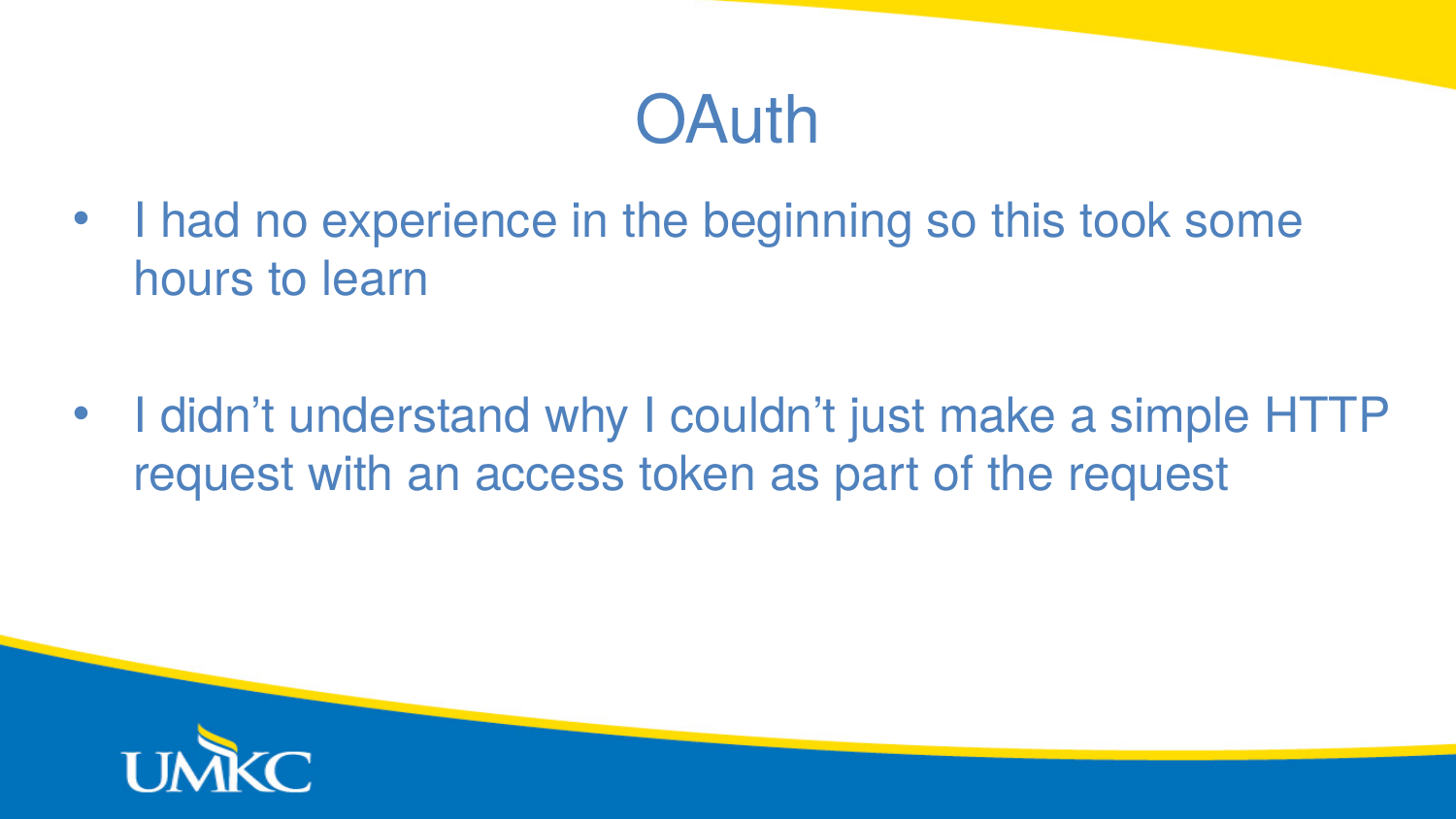

# OAuth
I had no experience in the beginning so this took some hours to learn

I didn’t understand why I couldn’t just make a simple HTTP request with an access token as part of the request